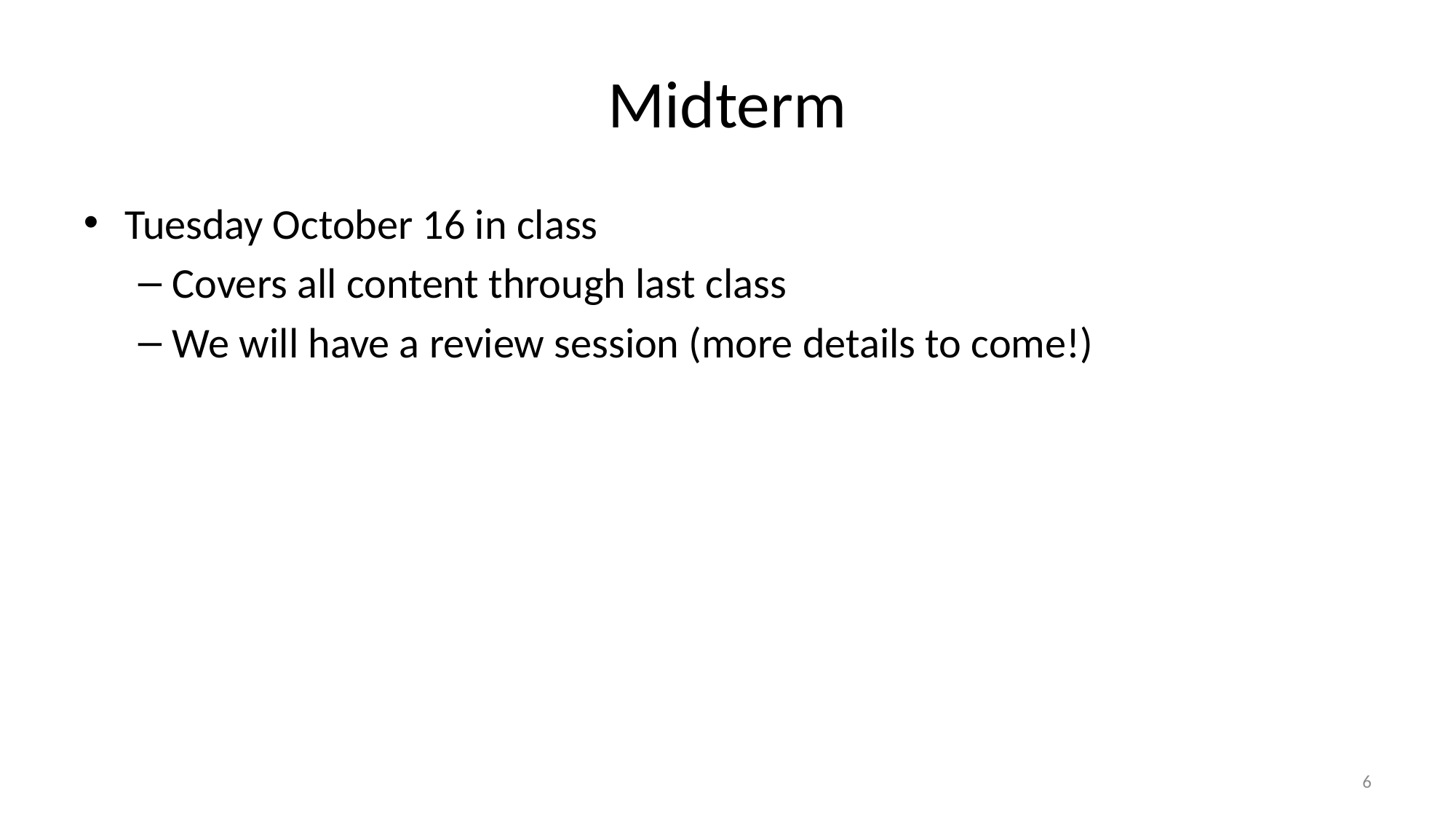

# Midterm
Tuesday October 16 in class
Covers all content through last class
We will have a review session (more details to come!)

6